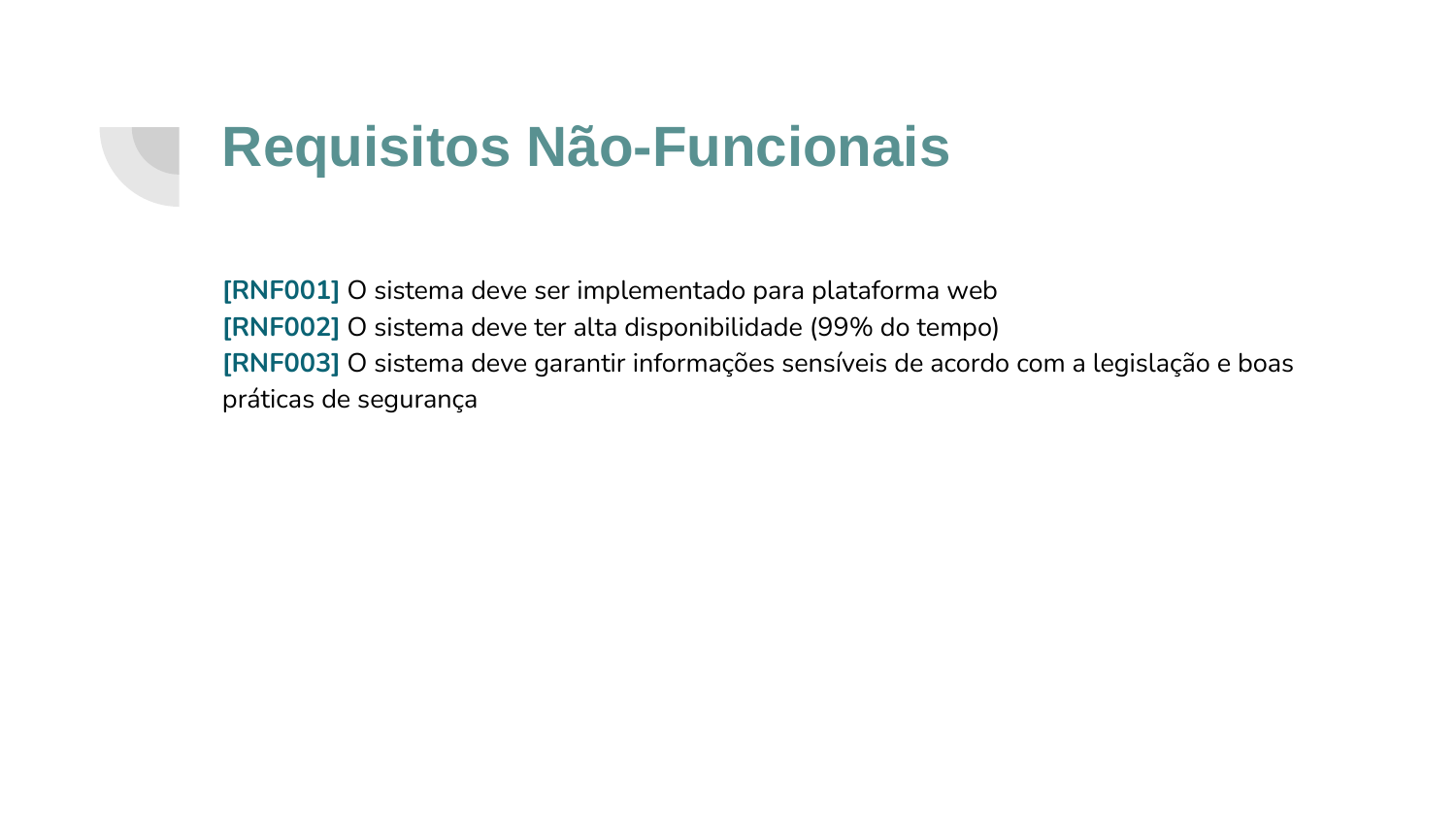

# Requisitos Não-Funcionais
[RNF001] O sistema deve ser implementado para plataforma web
[RNF002] O sistema deve ter alta disponibilidade (99% do tempo)
[RNF003] O sistema deve garantir informações sensíveis de acordo com a legislação e boas práticas de segurança